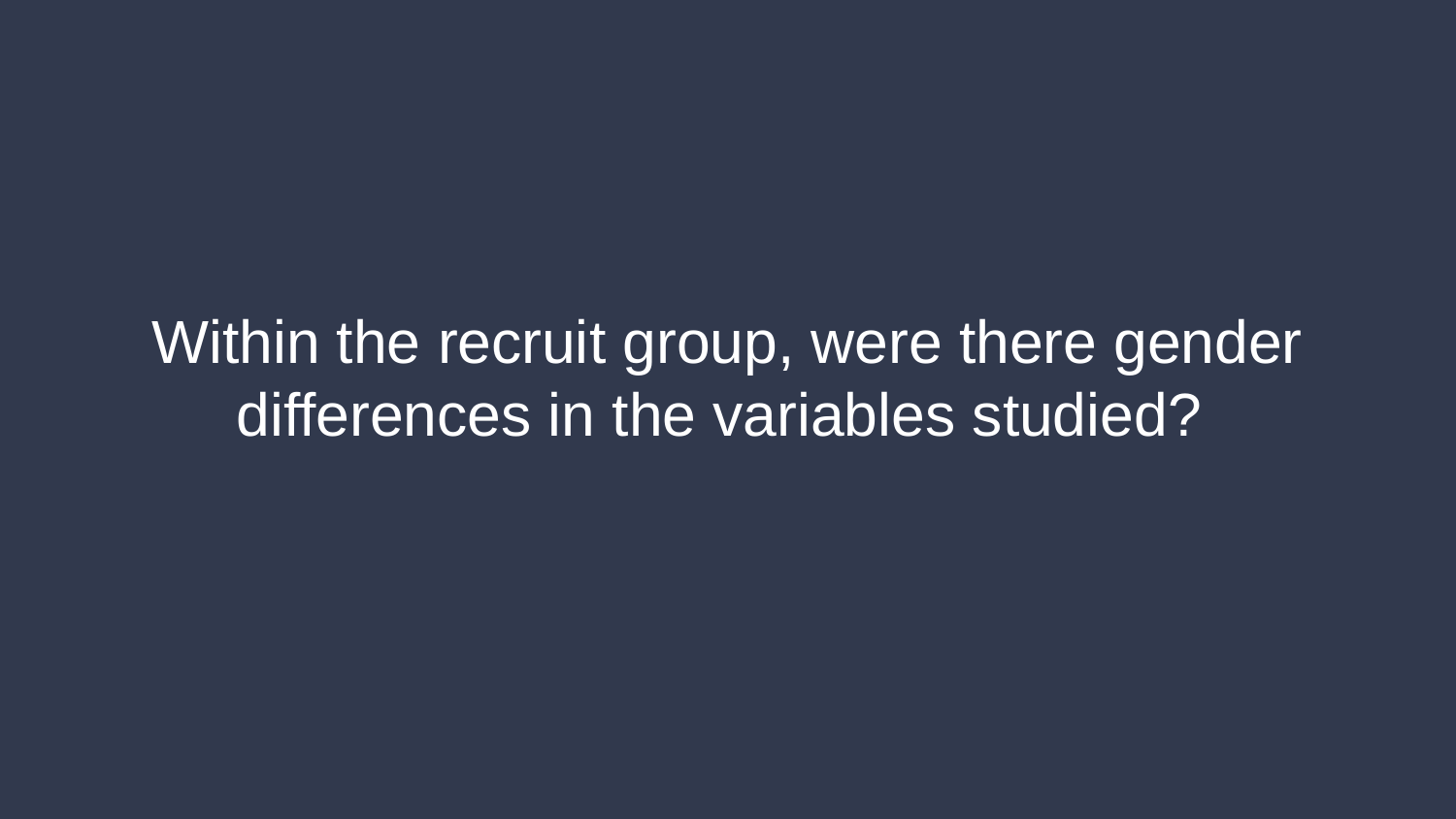

# Within the recruit group, were there gender differences in the variables studied?